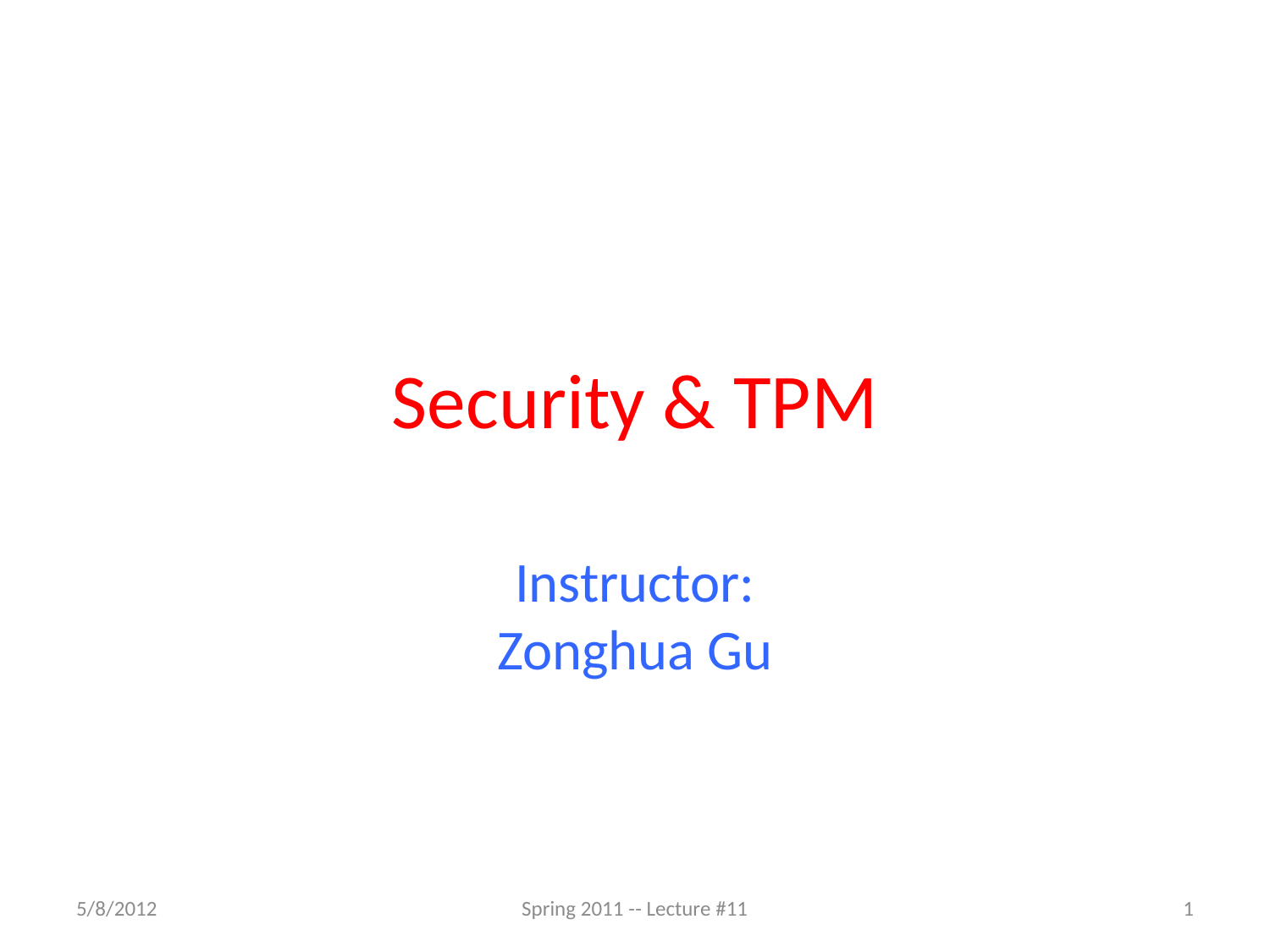

# Security & TPM
Instructor:
Zonghua Gu
5/8/2012
Spring 2011 -- Lecture #11
1